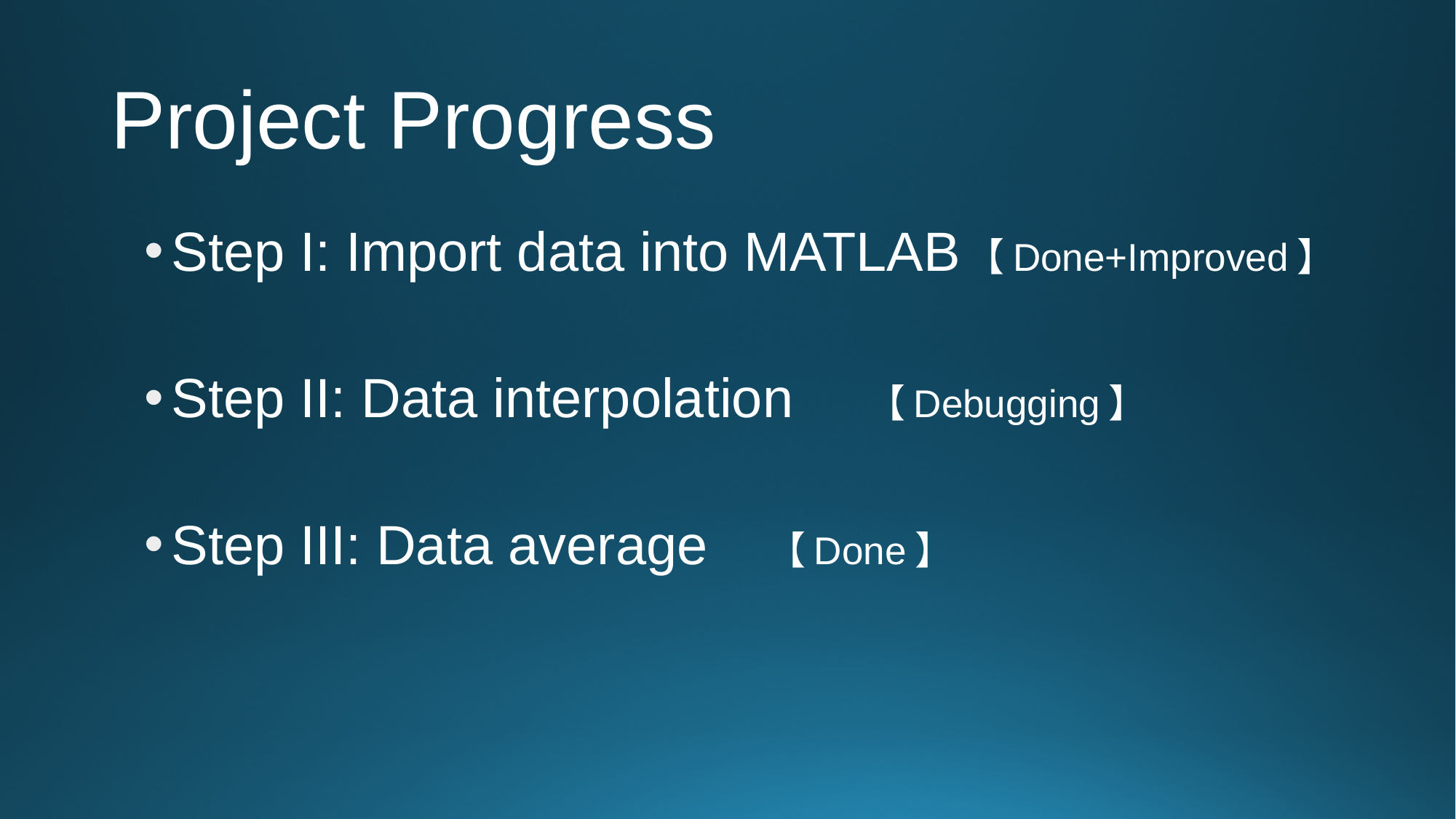

# Project Progress
Step I: Import data into MATLAB	【Done+Improved】

Step II: Data interpolation			【Debugging】

Step III: Data average				【Done】